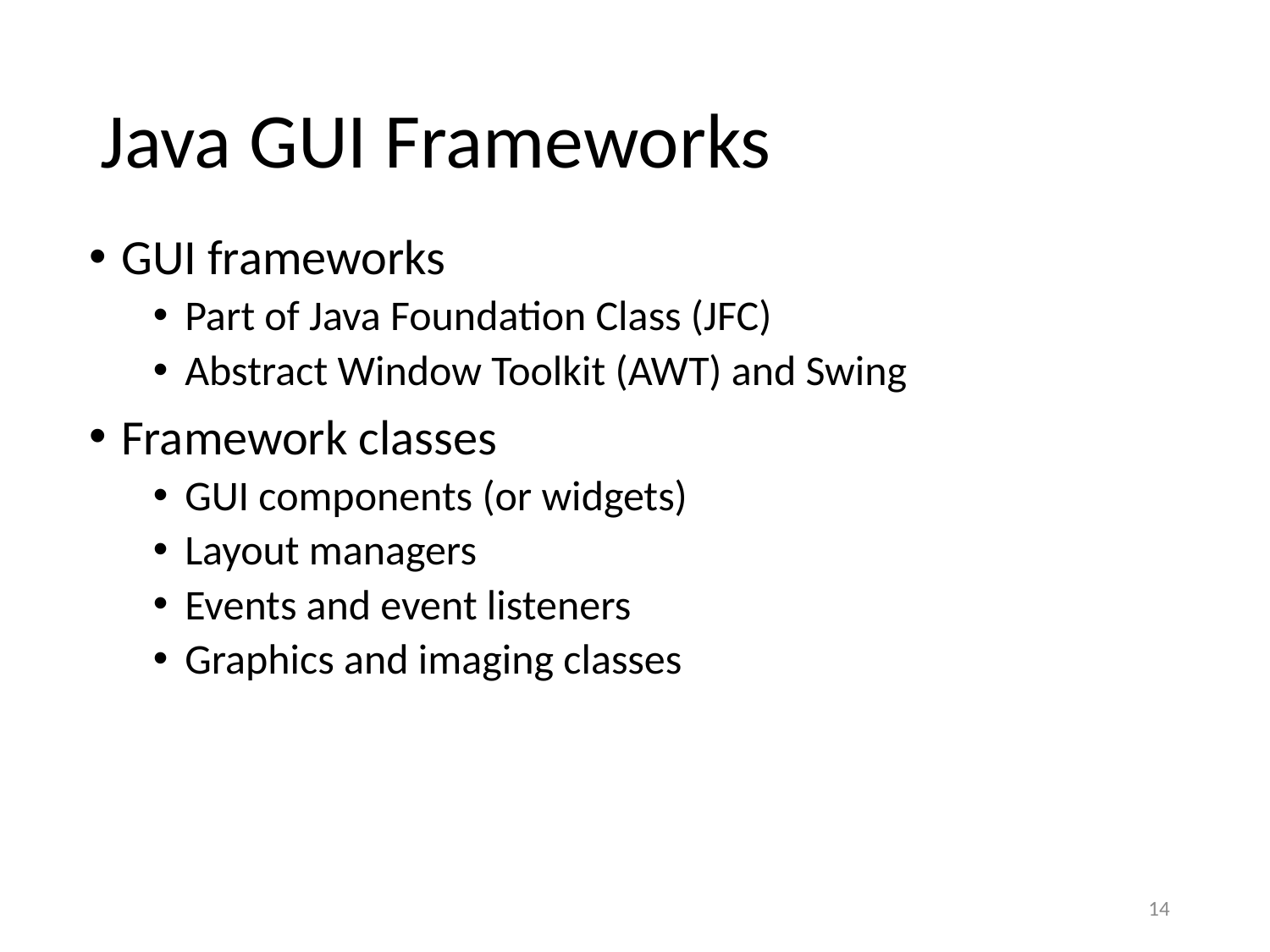

# Java GUI Frameworks
GUI frameworks
Part of Java Foundation Class (JFC)
Abstract Window Toolkit (AWT) and Swing
Framework classes
GUI components (or widgets)
Layout managers
Events and event listeners
Graphics and imaging classes
14